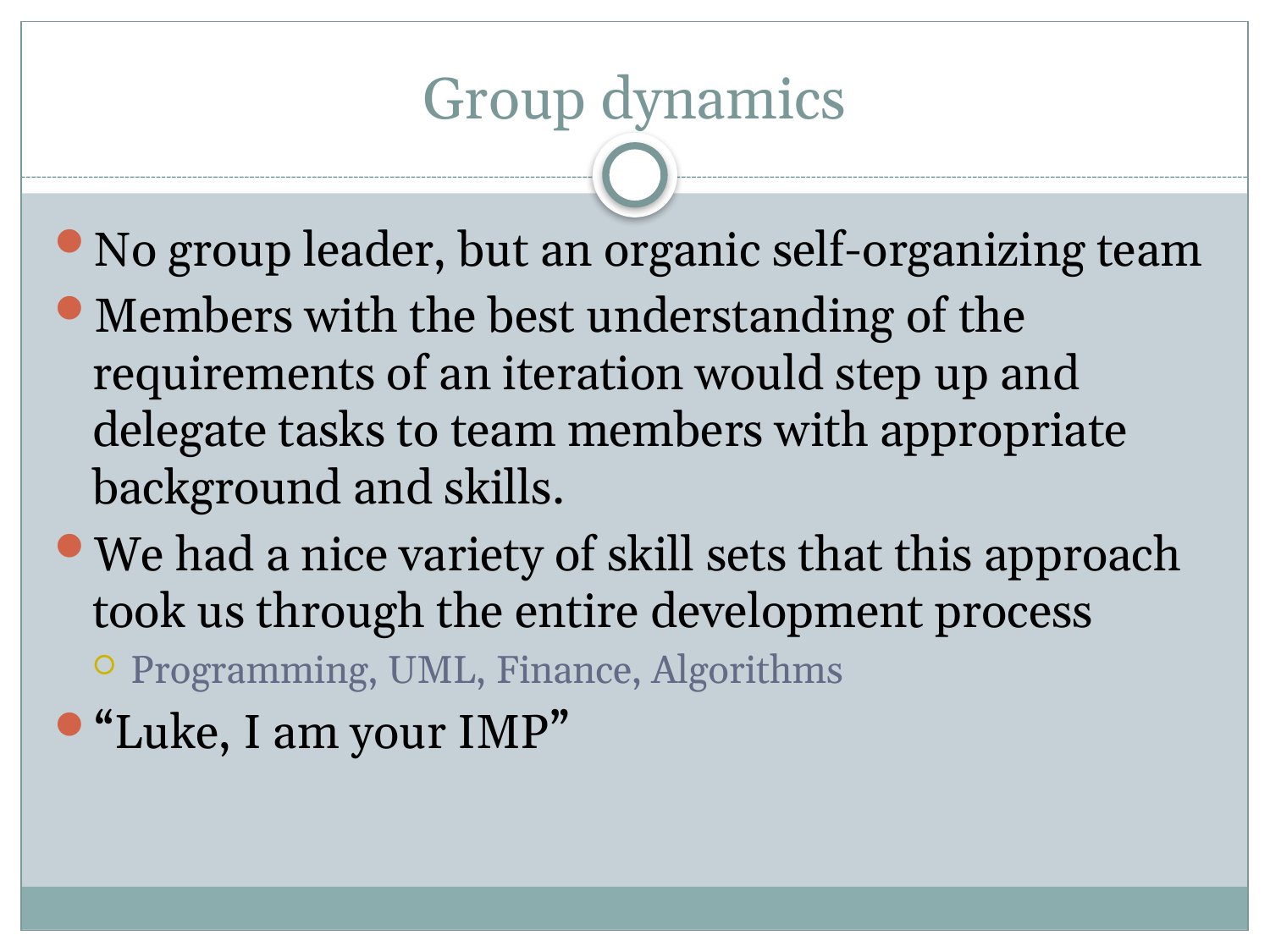

# Group dynamics
No group leader, but an organic self-organizing team
Members with the best understanding of the requirements of an iteration would step up and delegate tasks to team members with appropriate background and skills.
We had a nice variety of skill sets that this approach took us through the entire development process
Programming, UML, Finance, Algorithms
“Luke, I am your IMP”